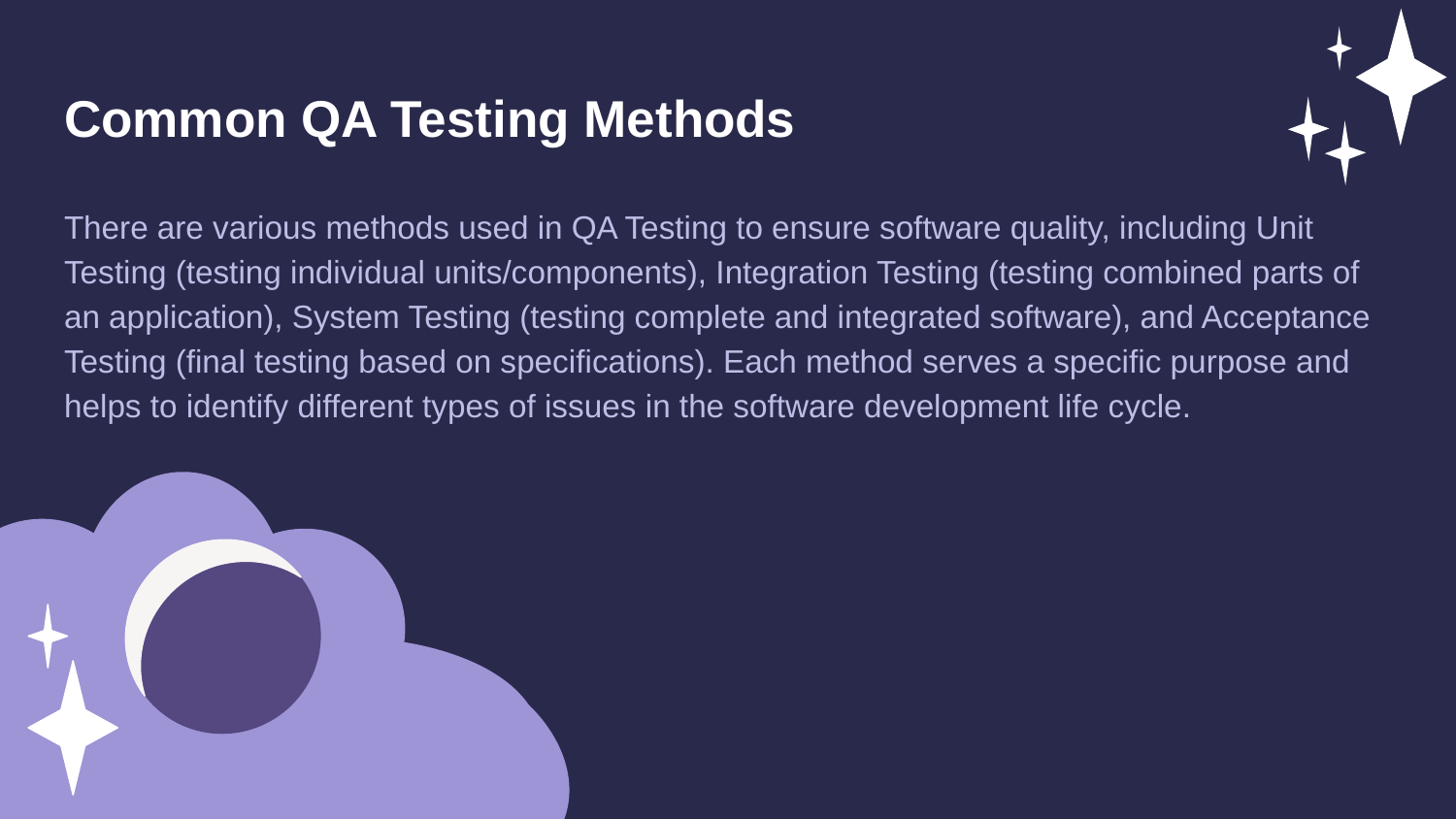

Common QA Testing Methods
There are various methods used in QA Testing to ensure software quality, including Unit Testing (testing individual units/components), Integration Testing (testing combined parts of an application), System Testing (testing complete and integrated software), and Acceptance Testing (final testing based on specifications). Each method serves a specific purpose and helps to identify different types of issues in the software development life cycle.